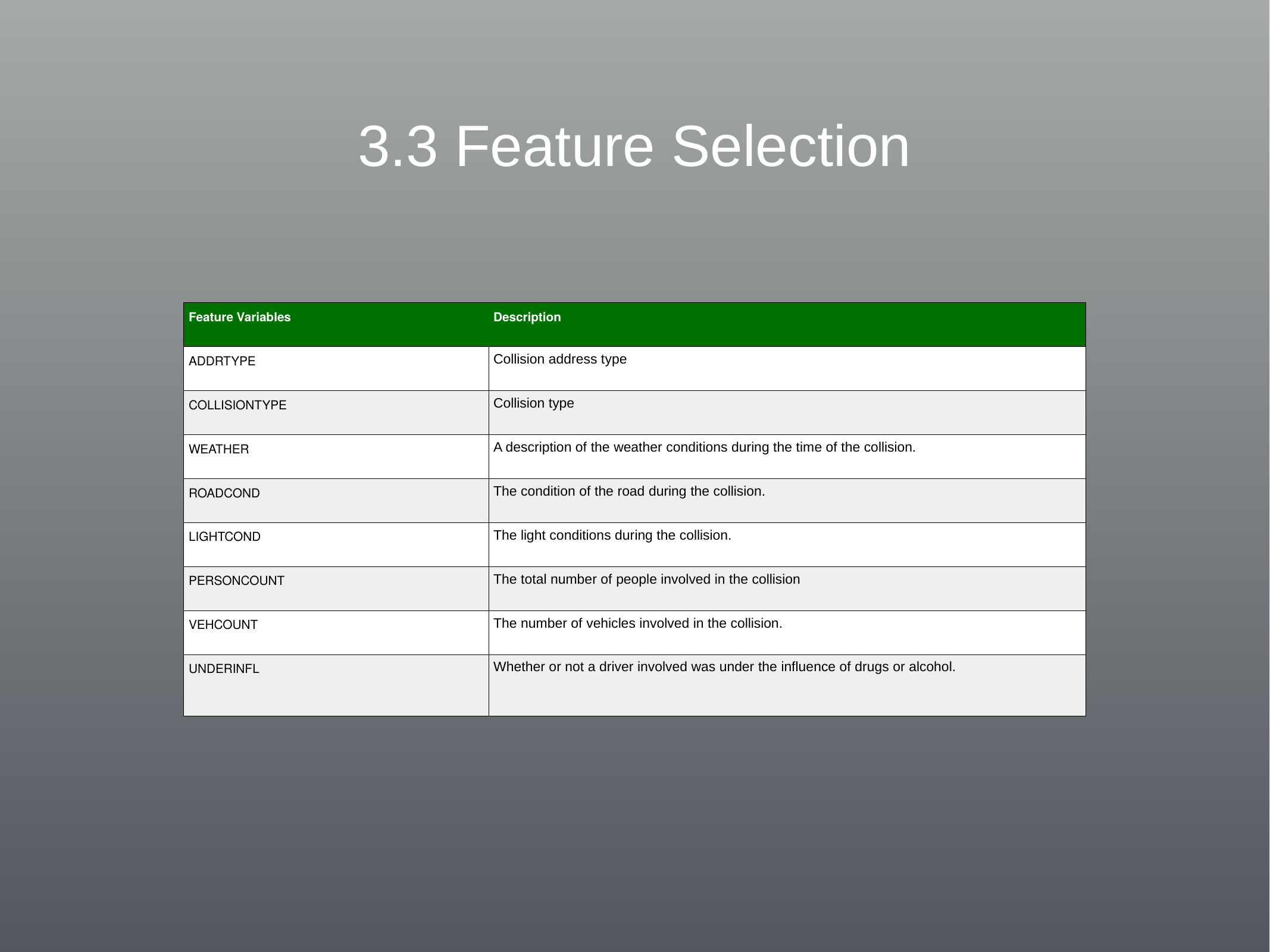

# 3.3 Feature Selection

| Feature Variables | Description |
| --- | --- |
| ADDRTYPE | Collision address type |
| COLLISIONTYPE | Collision type |
| WEATHER | A description of the weather conditions during the time of the collision. |
| ROADCOND | The condition of the road during the collision. |
| LIGHTCOND | The light conditions during the collision. |
| PERSONCOUNT | The total number of people involved in the collision |
| VEHCOUNT | The number of vehicles involved in the collision. |
| UNDERINFL | Whether or not a driver involved was under the influence of drugs or alcohol. |